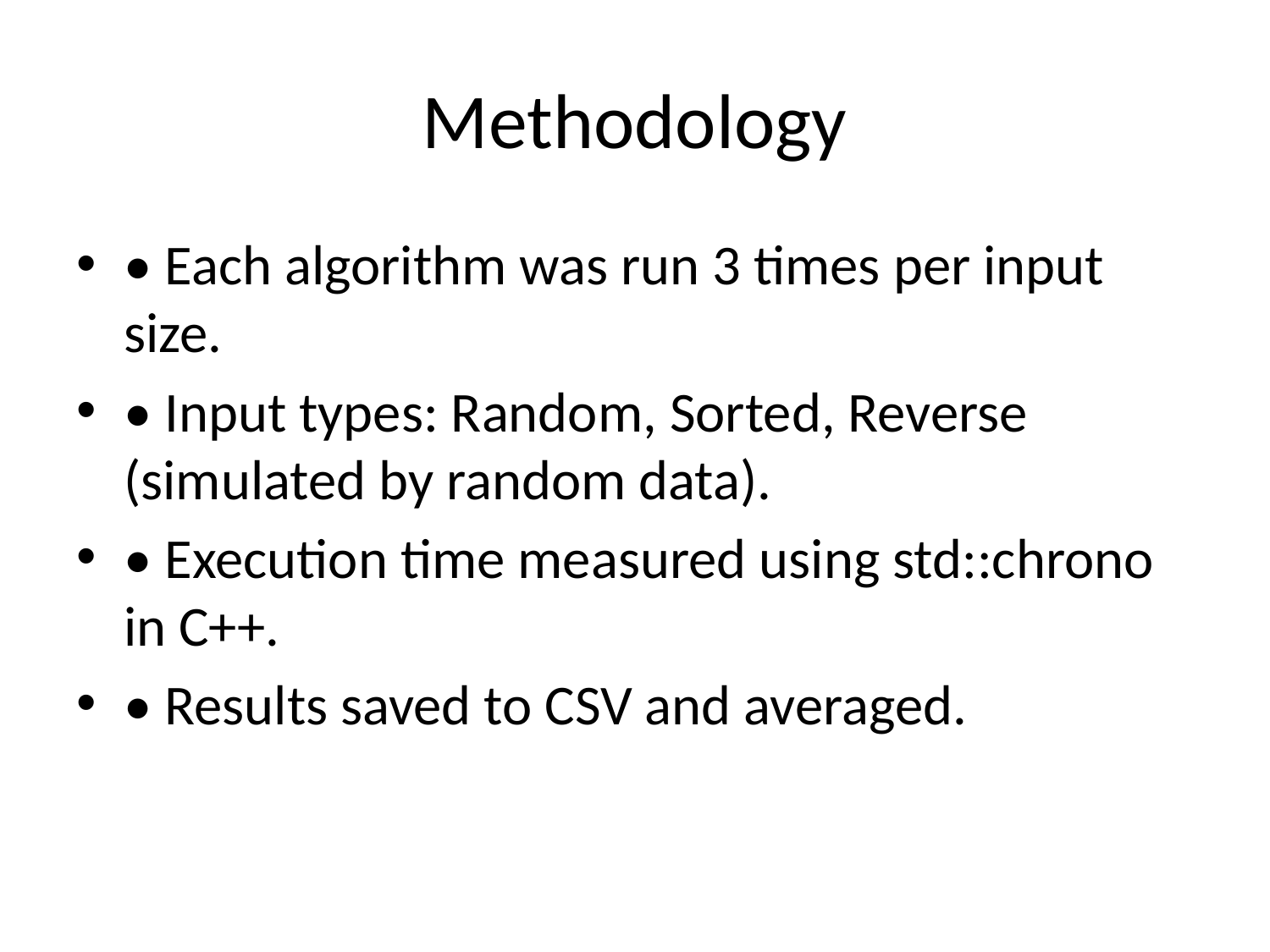

# Methodology
• Each algorithm was run 3 times per input size.
• Input types: Random, Sorted, Reverse (simulated by random data).
• Execution time measured using std::chrono in C++.
• Results saved to CSV and averaged.